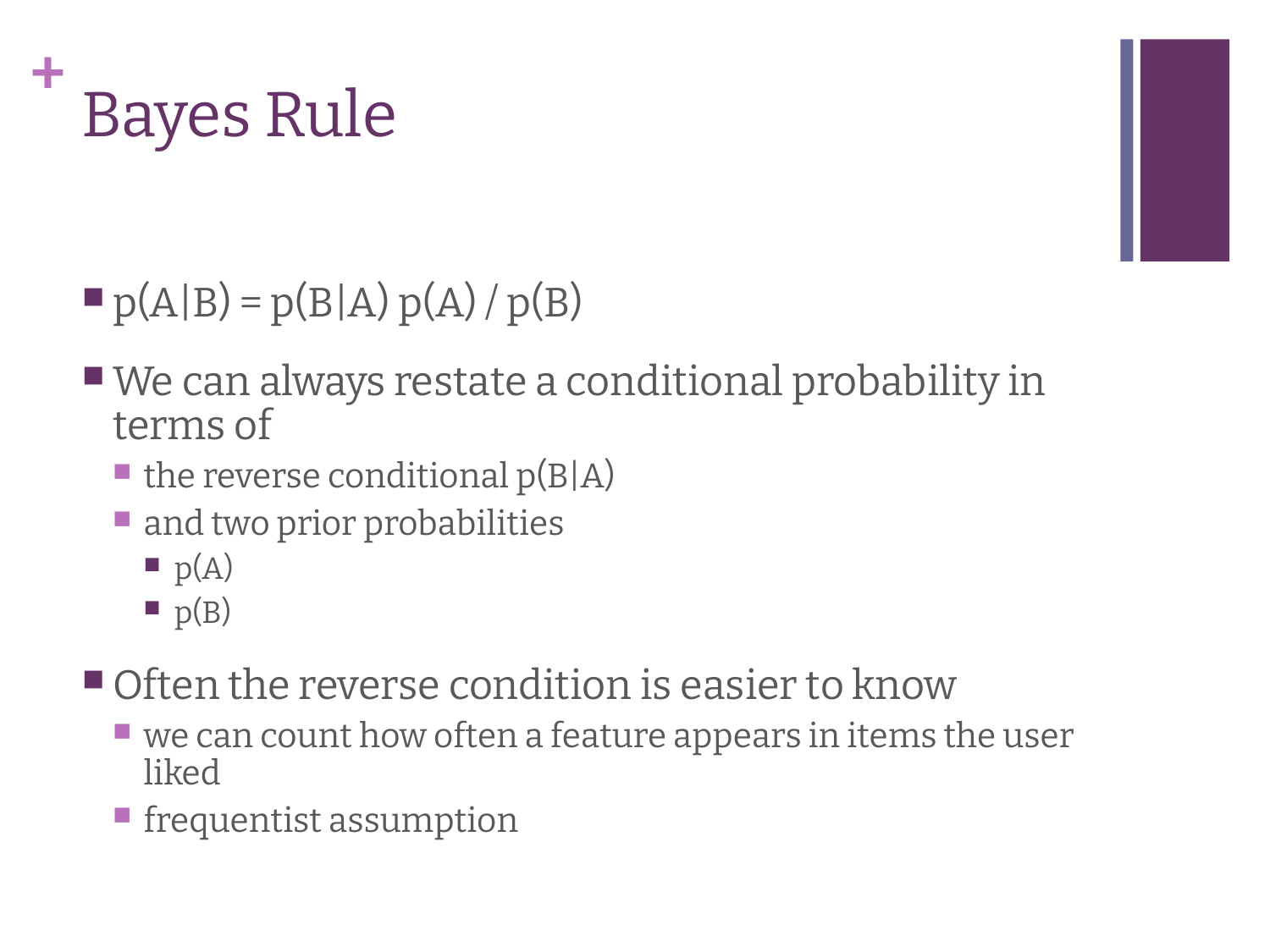

# Bayes Rule
p(A|B) = p(B|A) p(A) / p(B)
We can always restate a conditional probability in terms of
the reverse conditional p(B|A)
and two prior probabilities
p(A)
p(B)
Often the reverse condition is easier to know
we can count how often a feature appears in items the user liked
frequentist assumption